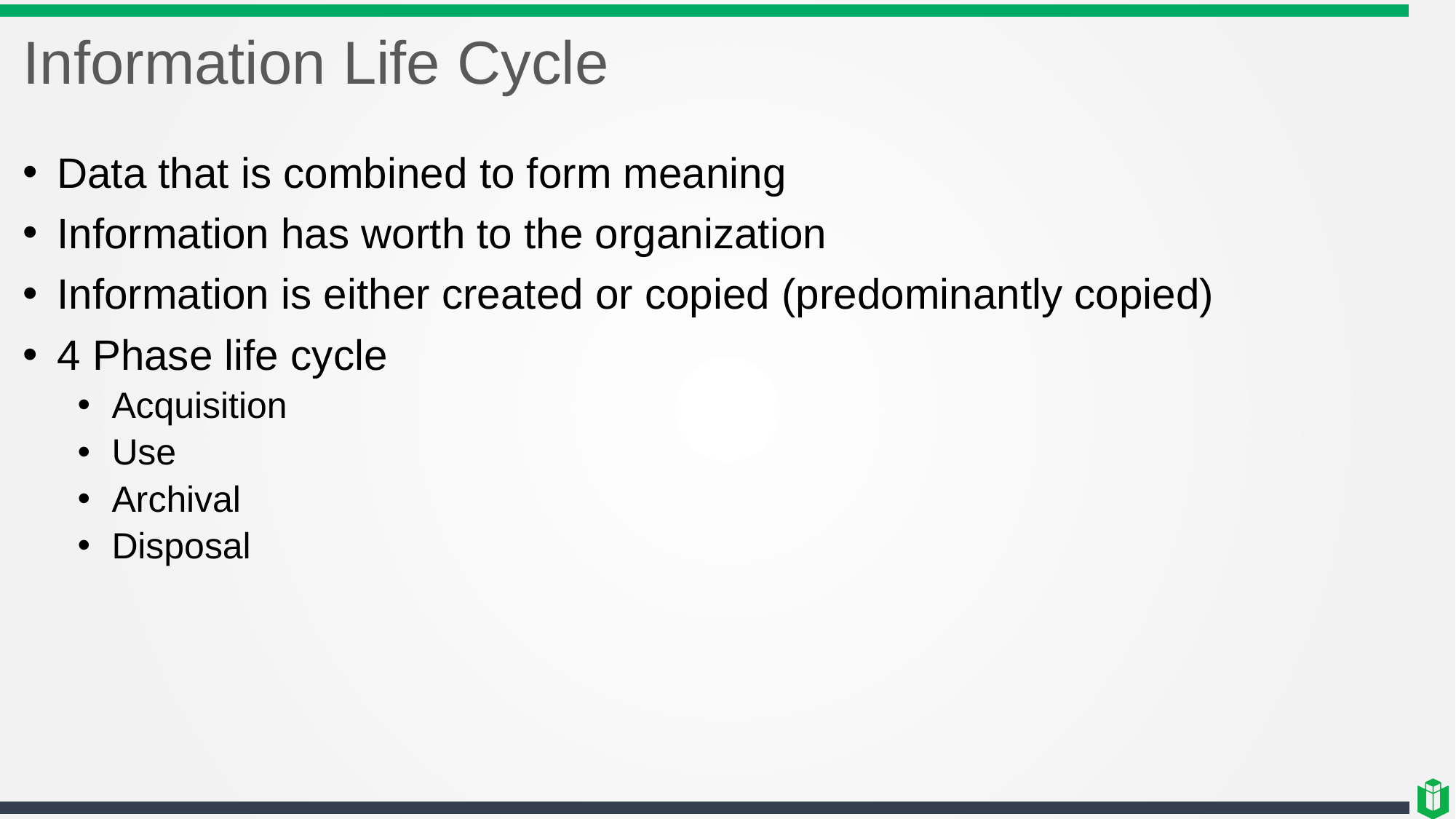

# Information Life Cycle
Data that is combined to form meaning
Information has worth to the organization
Information is either created or copied (predominantly copied)
4 Phase life cycle
Acquisition
Use
Archival
Disposal